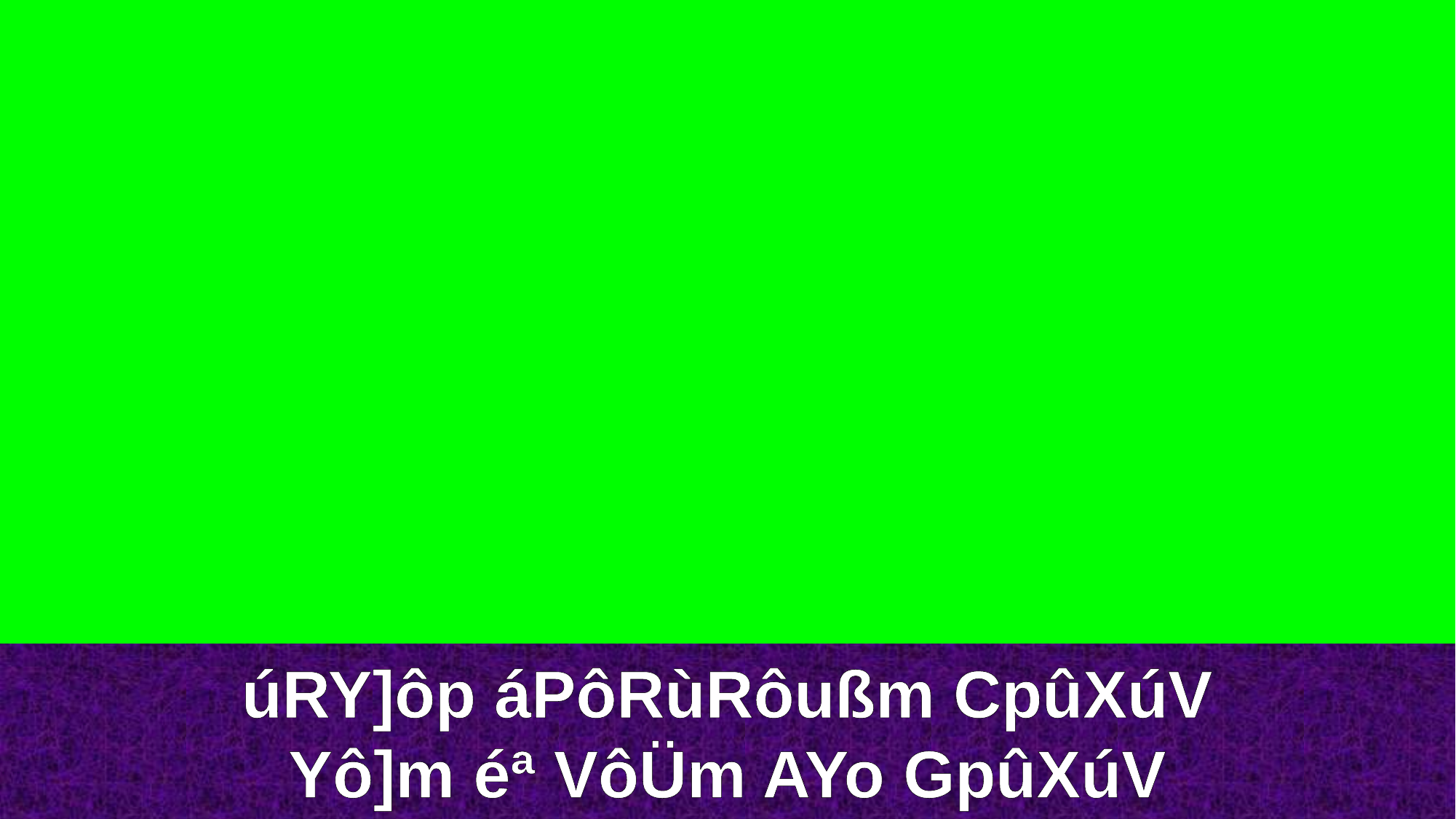

úRY]ôp áPôRùRôußm CpûXúV
Yô]m éª VôÜm AYo GpûXúV